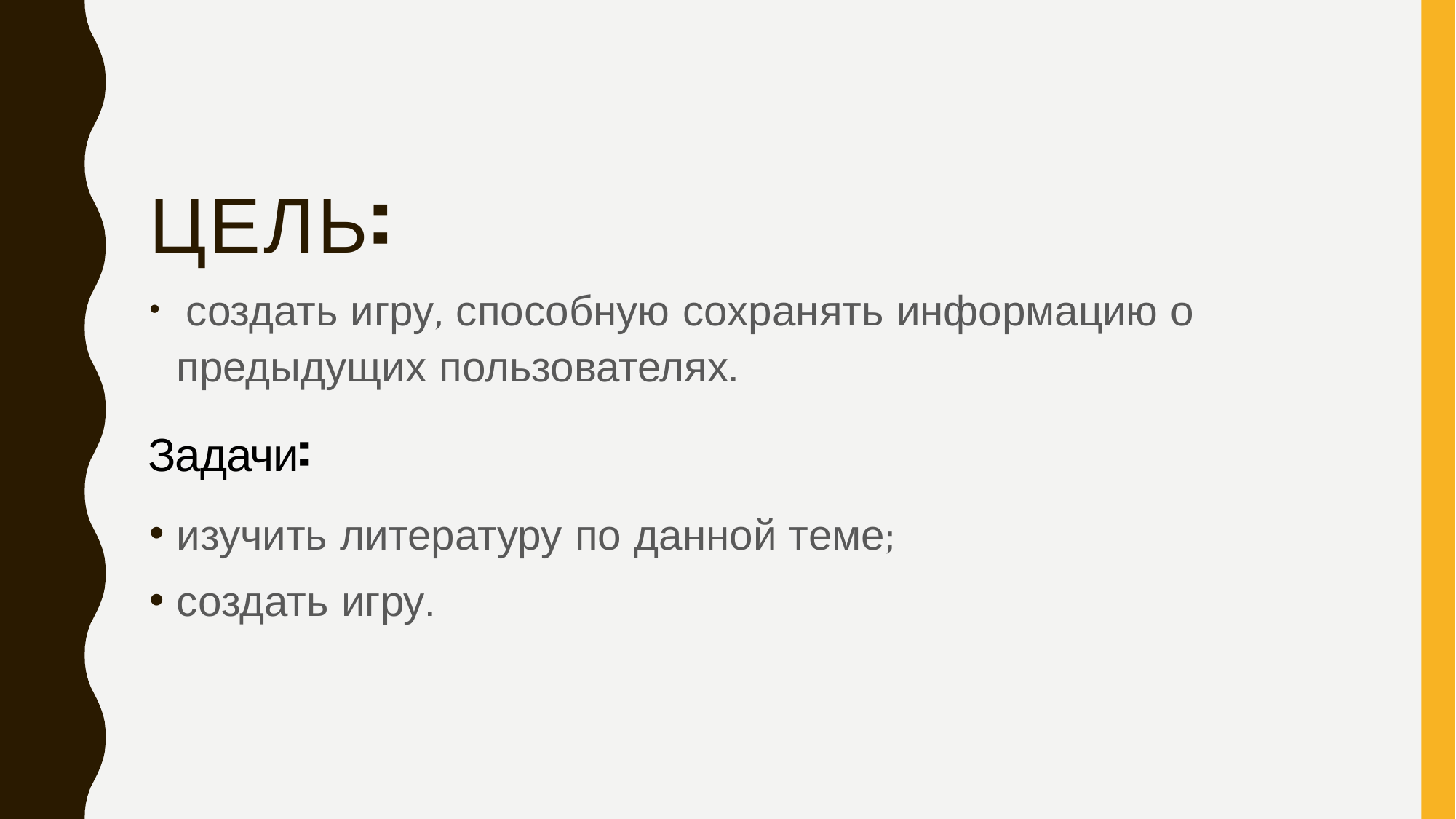

# Цель:
 создать игру, способную сохранять информацию о предыдущих пользователях.

изучить литературу по данной теме;
создать игру.

Задачи: